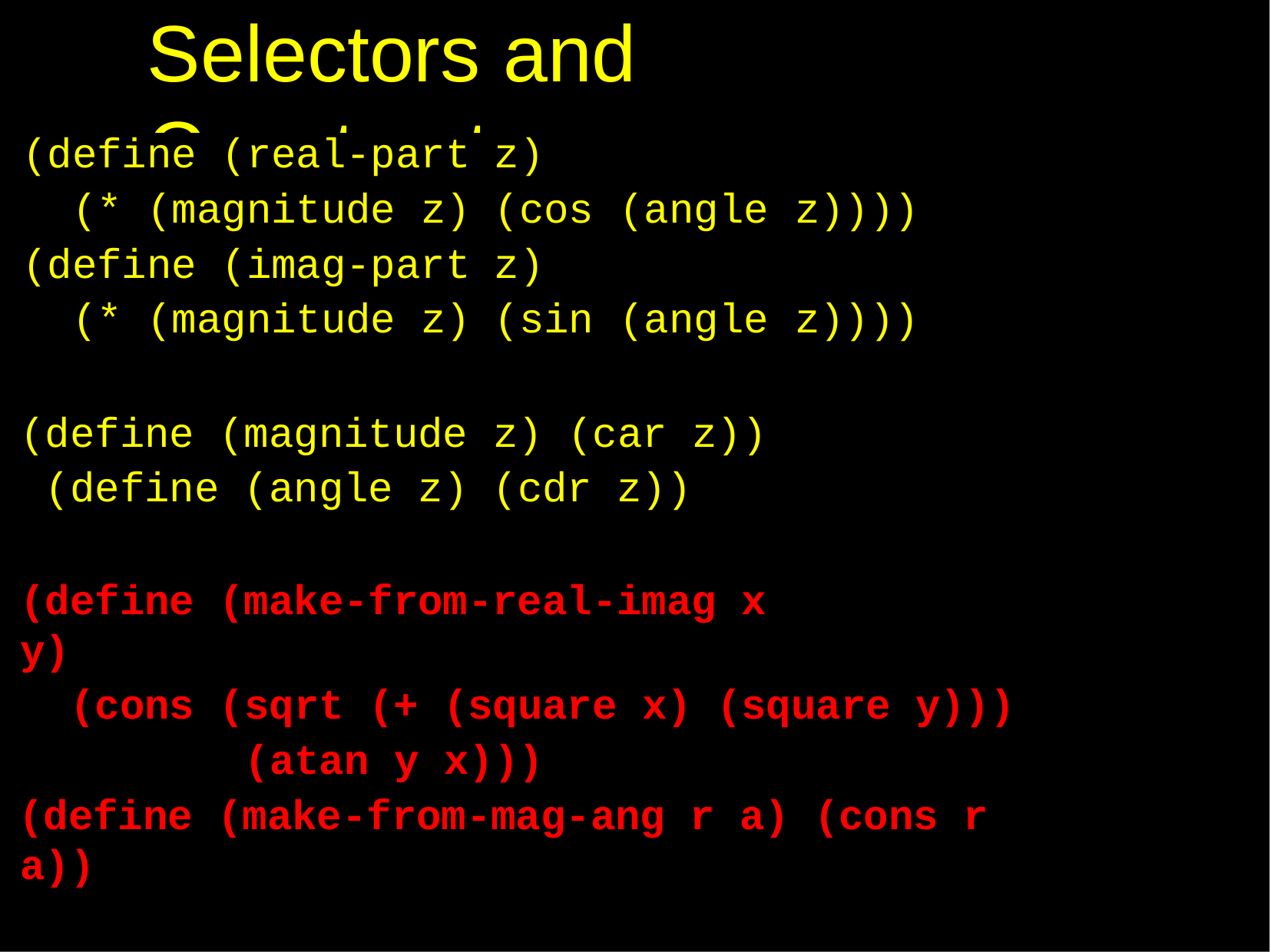

# Selectors and	Constructors
| (define (real-part | z) |  |  |
| --- | --- | --- | --- |
| (\* (magnitude z) | (cos | (angle | z)))) |
| (define (imag-part | z) |  |  |
| (\* (magnitude z) | (sin | (angle | z)))) |
(define (magnitude z) (car z))  (define (angle z) (cdr z))

(define (make-from-real-imag x y)
(cons (sqrt (+ (square x) (square y)))  (atan y x)))
(define (make-from-mag-ang r a) (cons r a))